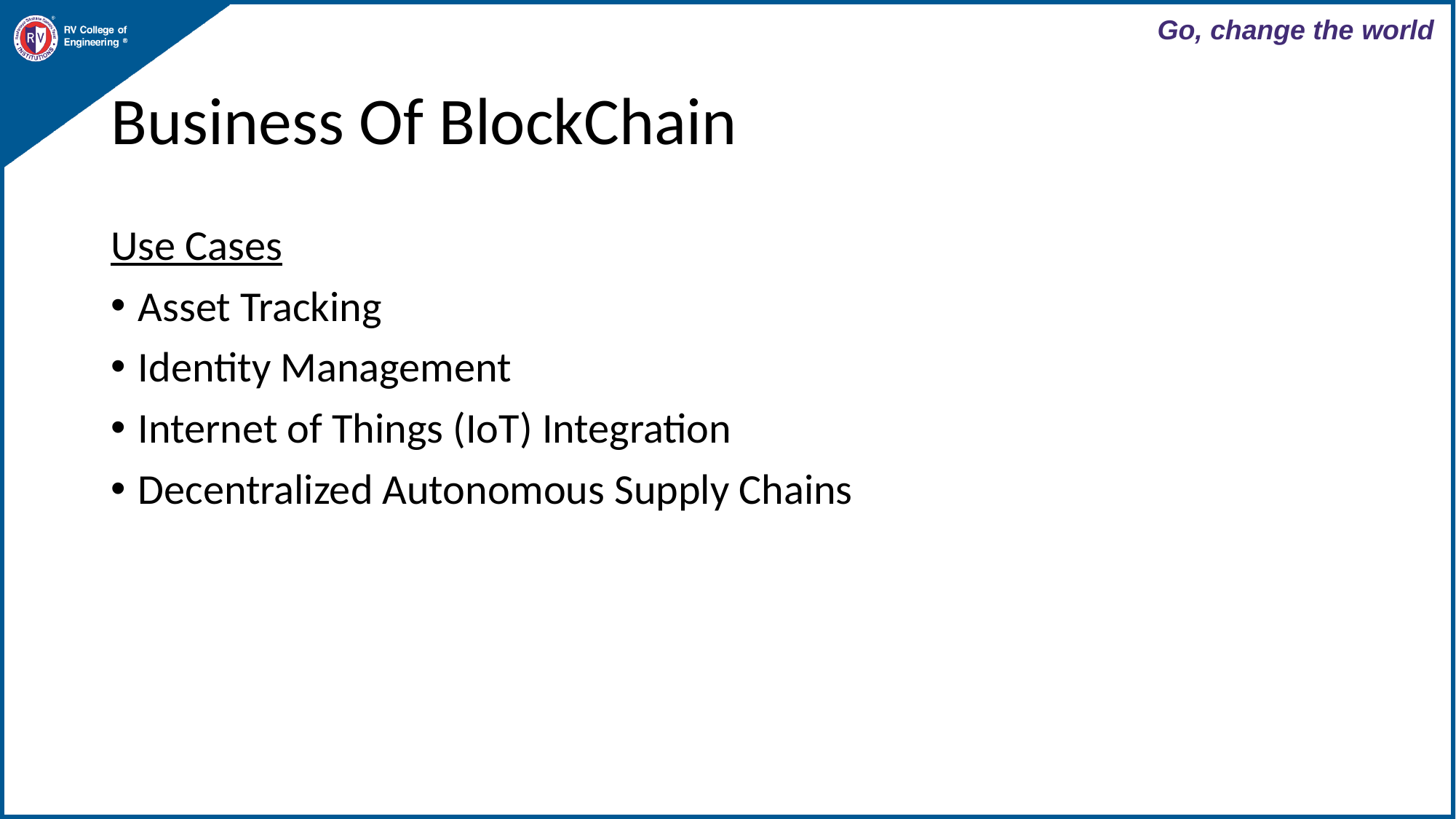

# Business Of BlockChain
Use Cases
Asset Tracking
Identity Management
Internet of Things (IoT) Integration
Decentralized Autonomous Supply Chains